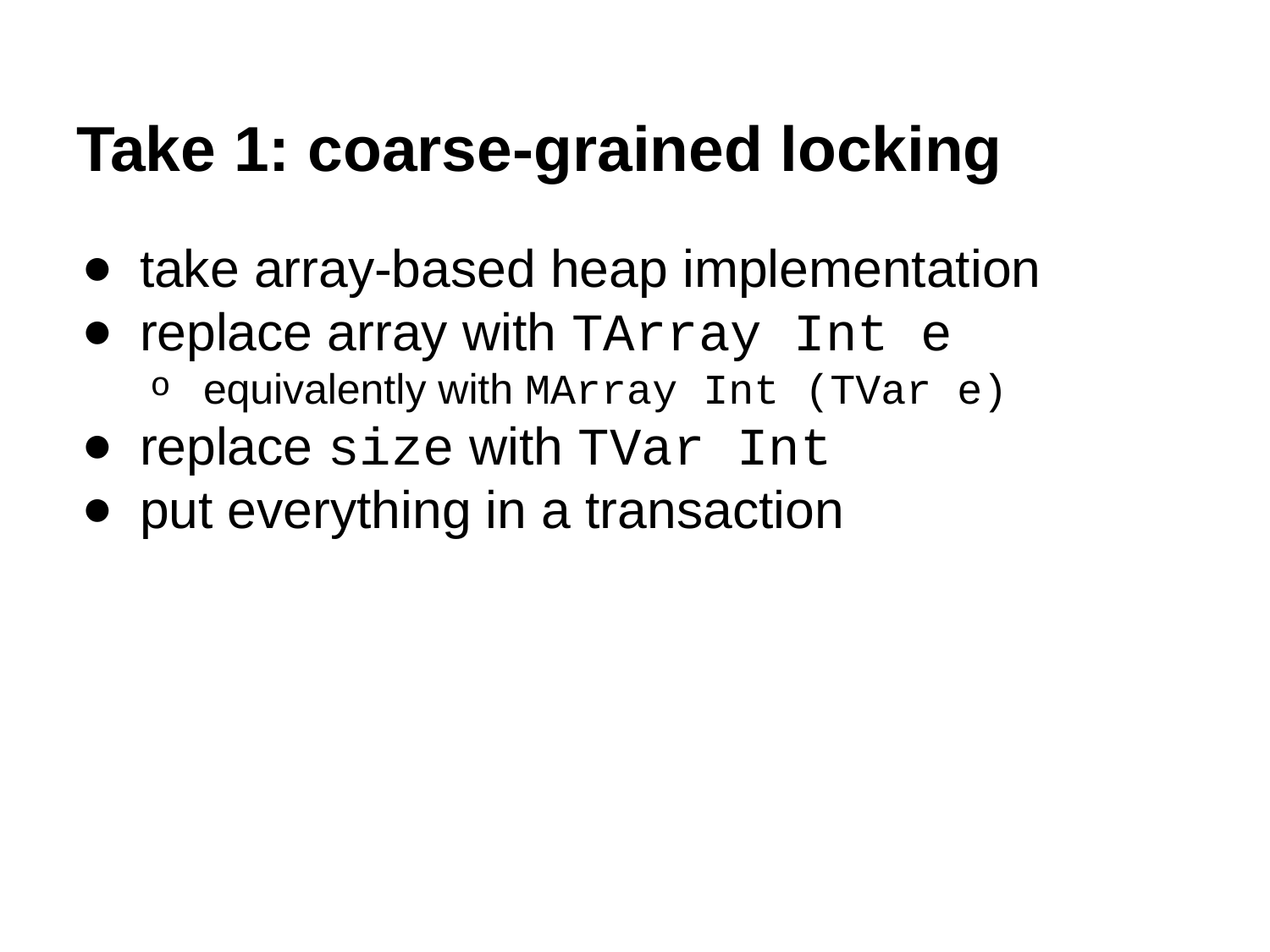

# Take 1: coarse-grained locking
take array-based heap implementation
replace array with TArray Int e
equivalently with MArray Int (TVar e)
replace size with TVar Int
put everything in a transaction